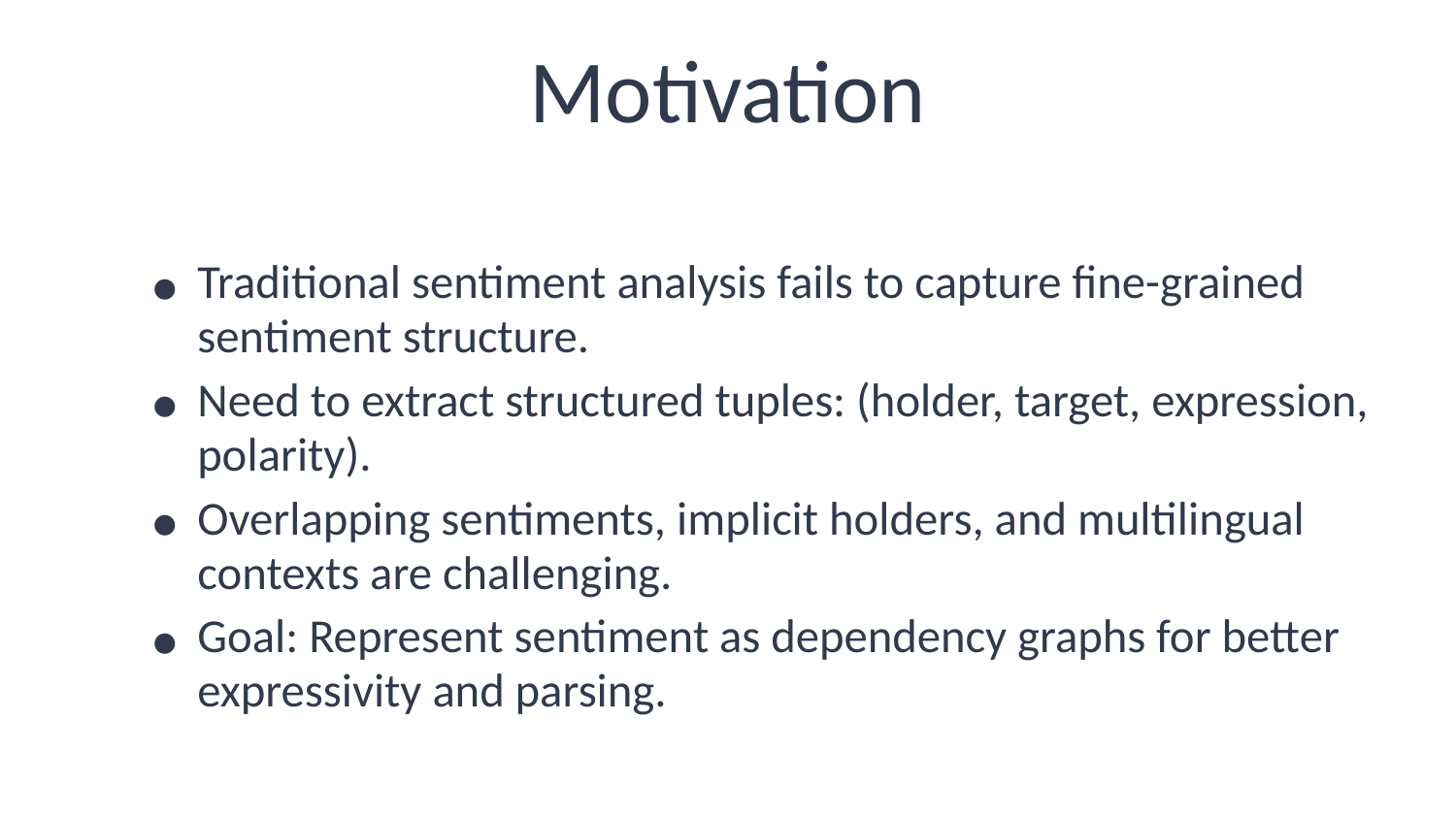

# Motivation
Traditional sentiment analysis fails to capture fine-grained sentiment structure.
Need to extract structured tuples: (holder, target, expression, polarity).
Overlapping sentiments, implicit holders, and multilingual contexts are challenging.
Goal: Represent sentiment as dependency graphs for better expressivity and parsing.